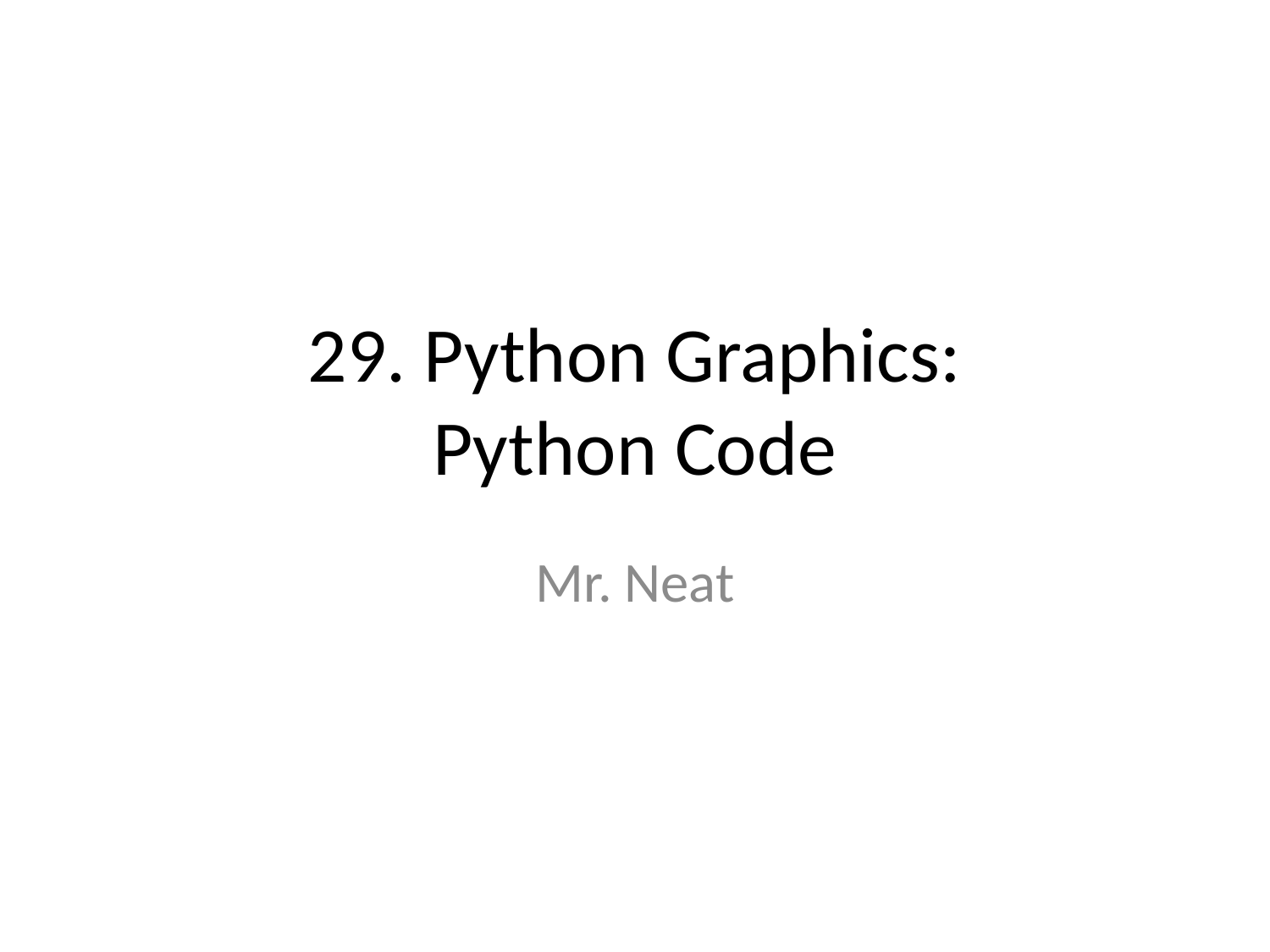

# 29. Python Graphics: Python Code
Mr. Neat